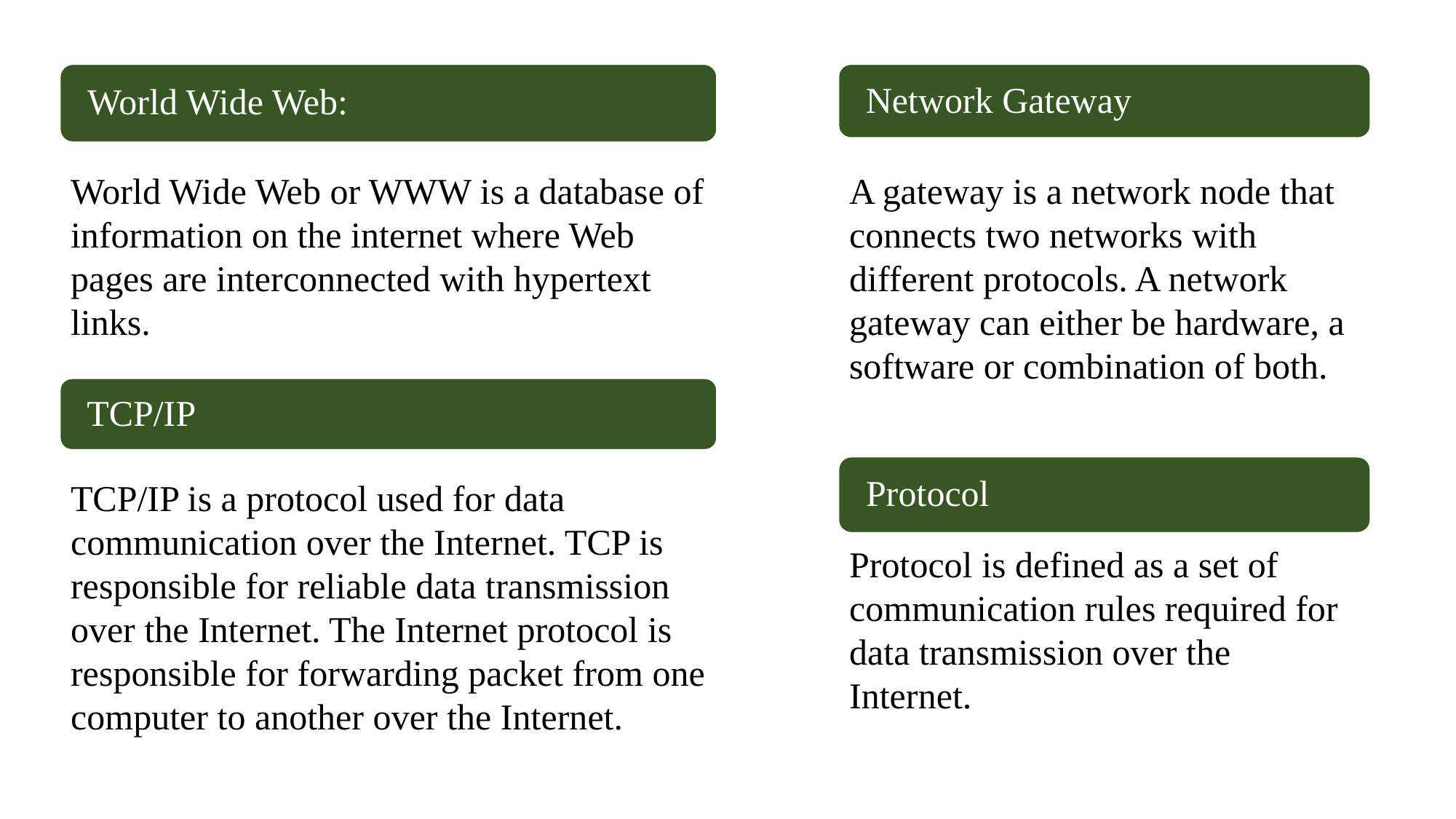

World Wide Web:
 Network Gateway
World Wide Web or WWW is a database of information on the internet where Web pages are interconnected with hypertext links.
A gateway is a network node that connects two networks with different protocols. A network gateway can either be hardware, a software or combination of both.
 TCP/IP
 Protocol
TCP/IP is a protocol used for data communication over the Internet. TCP is responsible for reliable data transmission over the Internet. The Internet protocol is responsible for forwarding packet from one computer to another over the Internet.
Protocol is defined as a set of communication rules required for data transmission over the Internet.